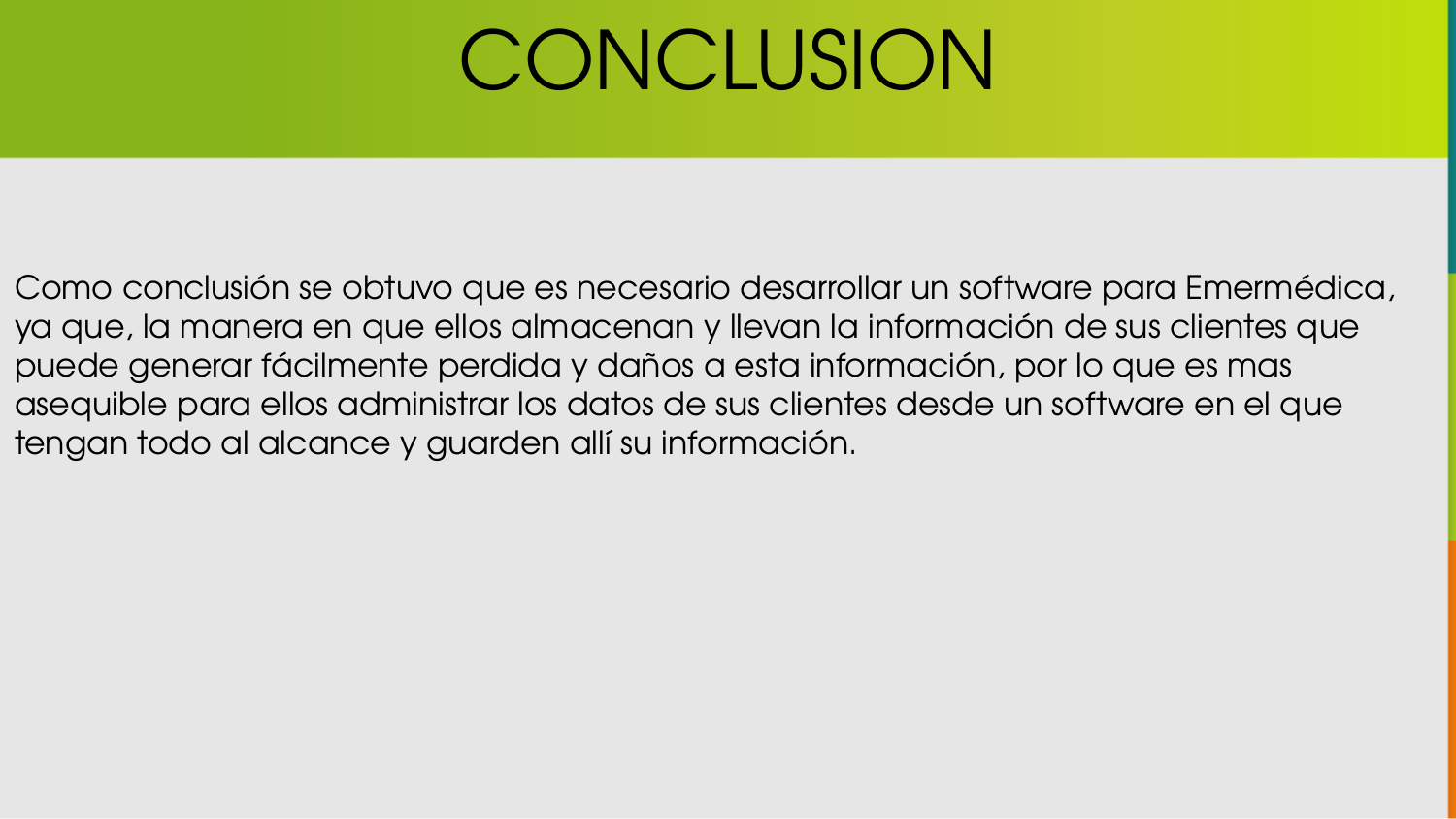

CONCLUSION
Como conclusión se obtuvo que es necesario desarrollar un software para Emermédica, ya que, la manera en que ellos almacenan y llevan la información de sus clientes que puede generar fácilmente perdida y daños a esta información, por lo que es mas asequible para ellos administrar los datos de sus clientes desde un software en el que tengan todo al alcance y guarden allí su información.